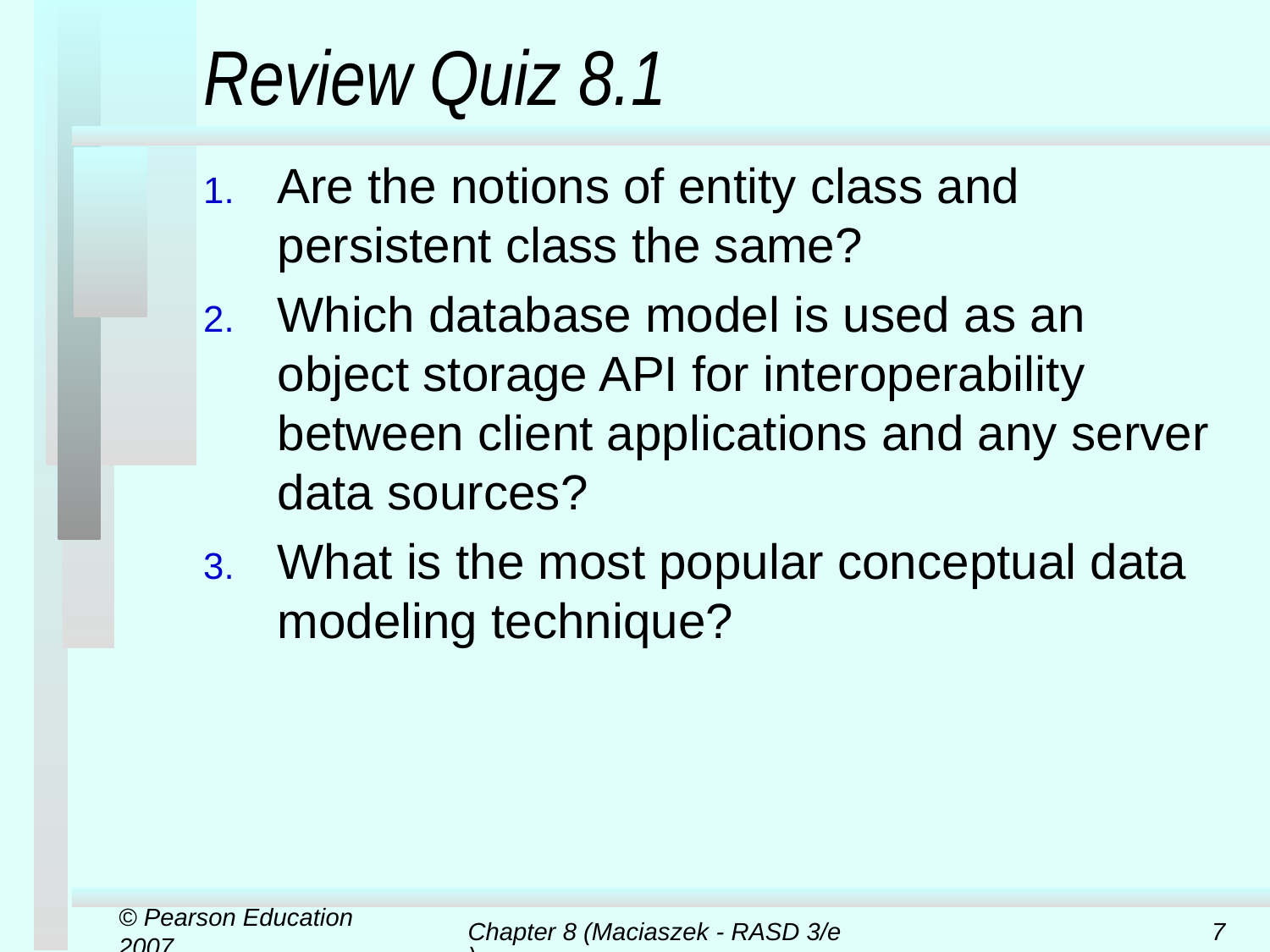

# Review Quiz 8.1
Are the notions of entity class and persistent class the same?
Which database model is used as an object storage API for interoperability between client applications and any server data sources?
What is the most popular conceptual data modeling technique?
© Pearson Education 2007
Chapter 8 (Maciaszek - RASD 3/e)
7